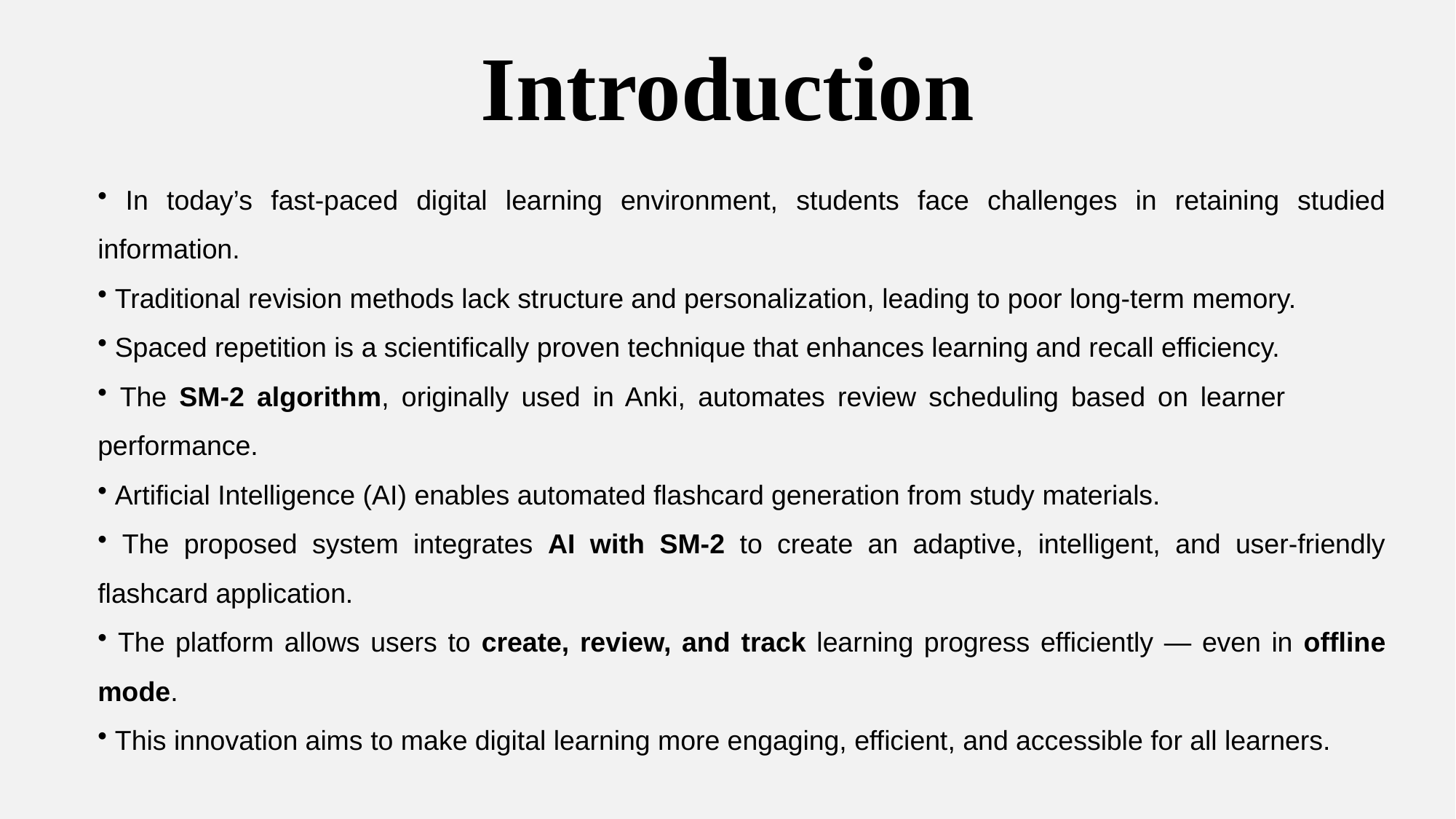

Introduction
 In today’s fast-paced digital learning environment, students face challenges in retaining studied information.
 Traditional revision methods lack structure and personalization, leading to poor long-term memory.
 Spaced repetition is a scientifically proven technique that enhances learning and recall efficiency.
 The SM-2 algorithm, originally used in Anki, automates review scheduling based on learner         performance.
 Artificial Intelligence (AI) enables automated flashcard generation from study materials.
 The proposed system integrates AI with SM-2 to create an adaptive, intelligent, and user-friendly flashcard application.
 The platform allows users to create, review, and track learning progress efficiently — even in offline mode.
 This innovation aims to make digital learning more engaging, efficient, and accessible for all learners.